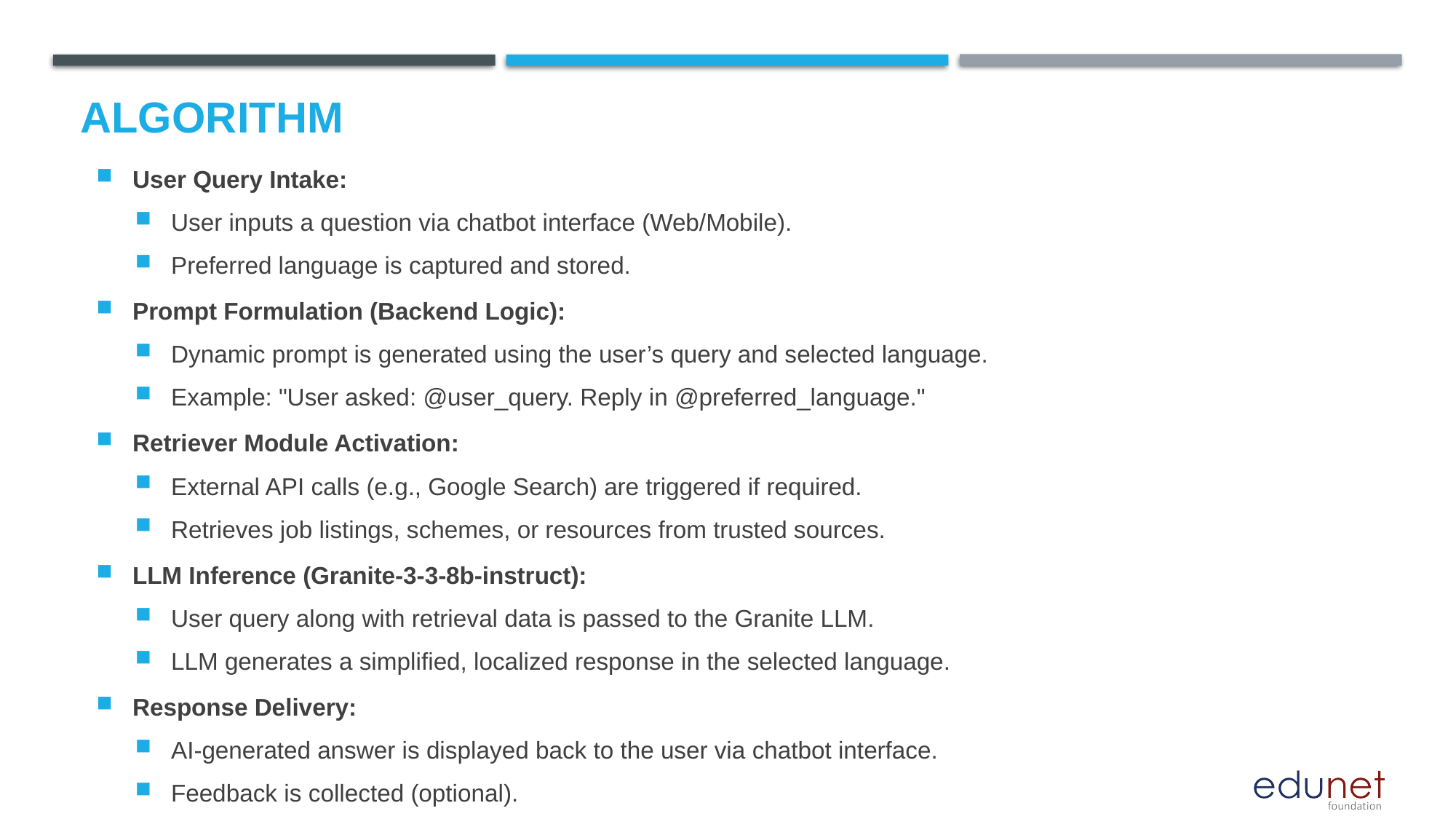

# Algorithm
User Query Intake:
User inputs a question via chatbot interface (Web/Mobile).
Preferred language is captured and stored.
Prompt Formulation (Backend Logic):
Dynamic prompt is generated using the user’s query and selected language.
Example: "User asked: @user_query. Reply in @preferred_language."
Retriever Module Activation:
External API calls (e.g., Google Search) are triggered if required.
Retrieves job listings, schemes, or resources from trusted sources.
LLM Inference (Granite-3-3-8b-instruct):
User query along with retrieval data is passed to the Granite LLM.
LLM generates a simplified, localized response in the selected language.
Response Delivery:
AI-generated answer is displayed back to the user via chatbot interface.
Feedback is collected (optional).